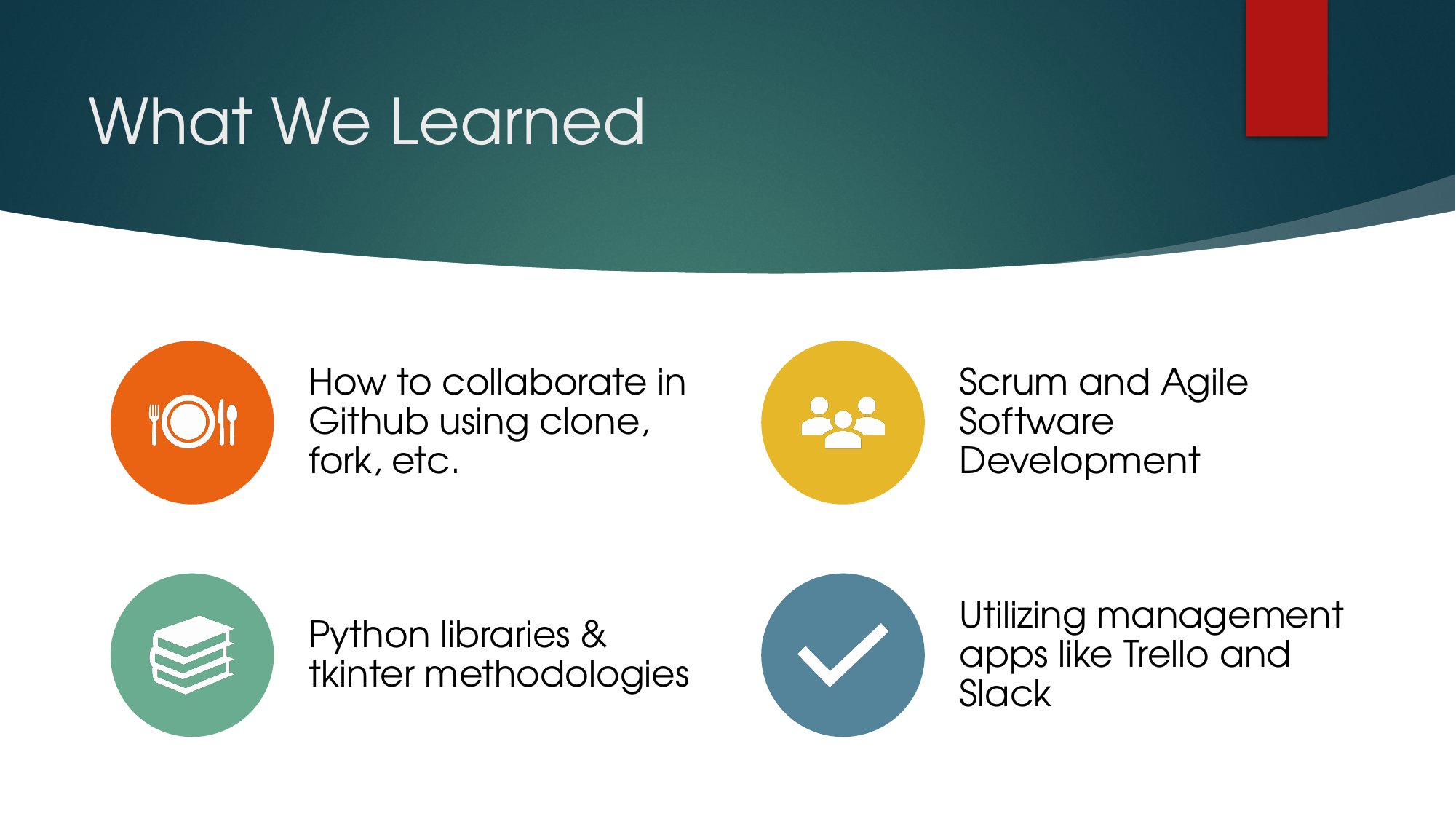

# What We Learned

How to collaborate in Github using clone, fork, etc.
Scrum and Agile Software Development
Python libraries & tkinter methodologies
Utilizing management apps like Trello and Slack